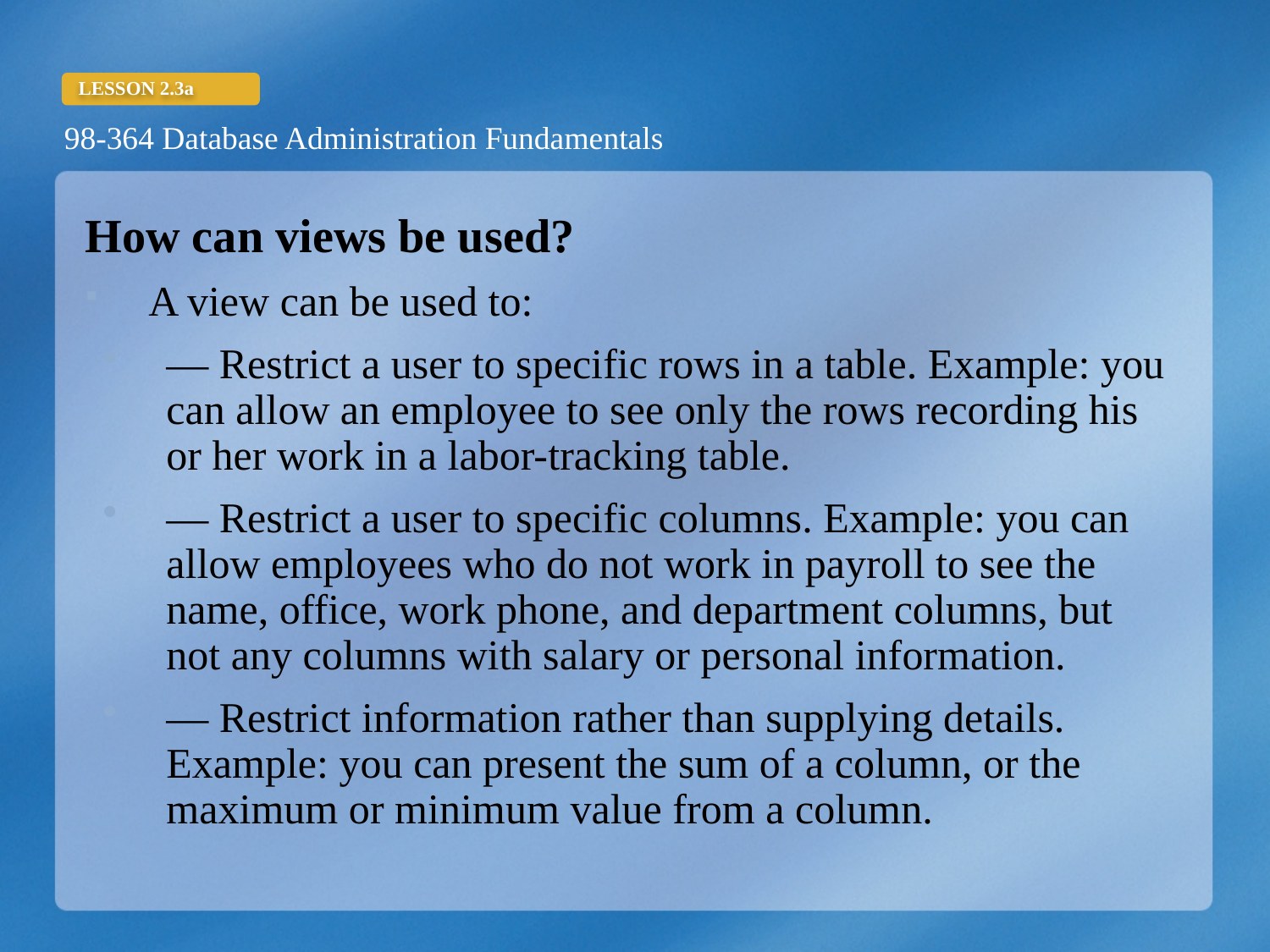

How can views be used?
A view can be used to:
— Restrict a user to specific rows in a table. Example: you can allow an employee to see only the rows recording his or her work in a labor-tracking table.
— Restrict a user to specific columns. Example: you can allow employees who do not work in payroll to see the name, office, work phone, and department columns, but not any columns with salary or personal information.
— Restrict information rather than supplying details. Example: you can present the sum of a column, or the maximum or minimum value from a column.